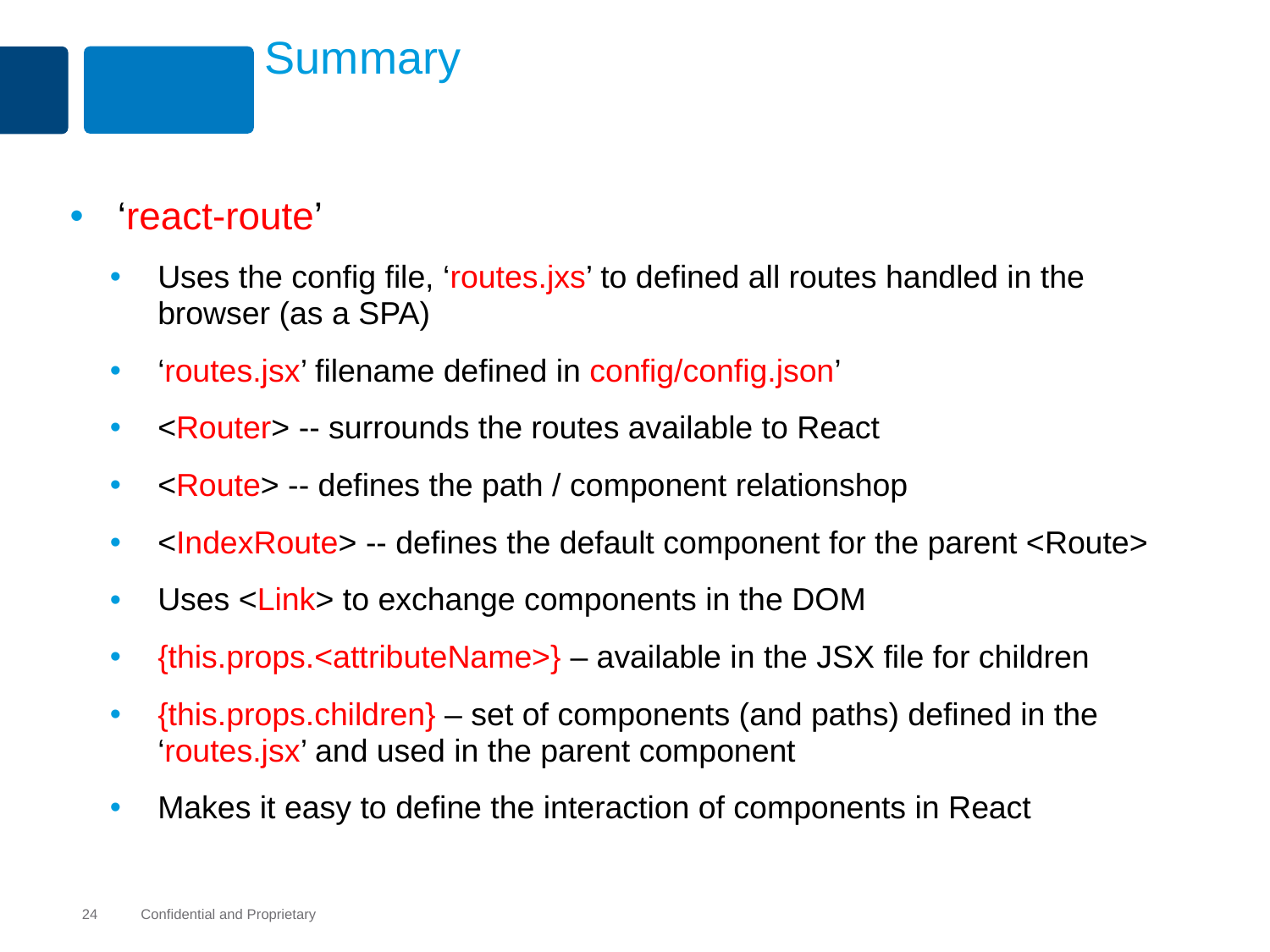

# Summary
‘react-route’
Uses the config file, ‘routes.jxs’ to defined all routes handled in the browser (as a SPA)
‘routes.jsx’ filename defined in config/config.json’
<Router> -- surrounds the routes available to React
<Route> -- defines the path / component relationshop
<IndexRoute> -- defines the default component for the parent <Route>
Uses <Link> to exchange components in the DOM
{this.props.<attributeName>} – available in the JSX file for children
{this.props.children} – set of components (and paths) defined in the ‘routes.jsx’ and used in the parent component
Makes it easy to define the interaction of components in React